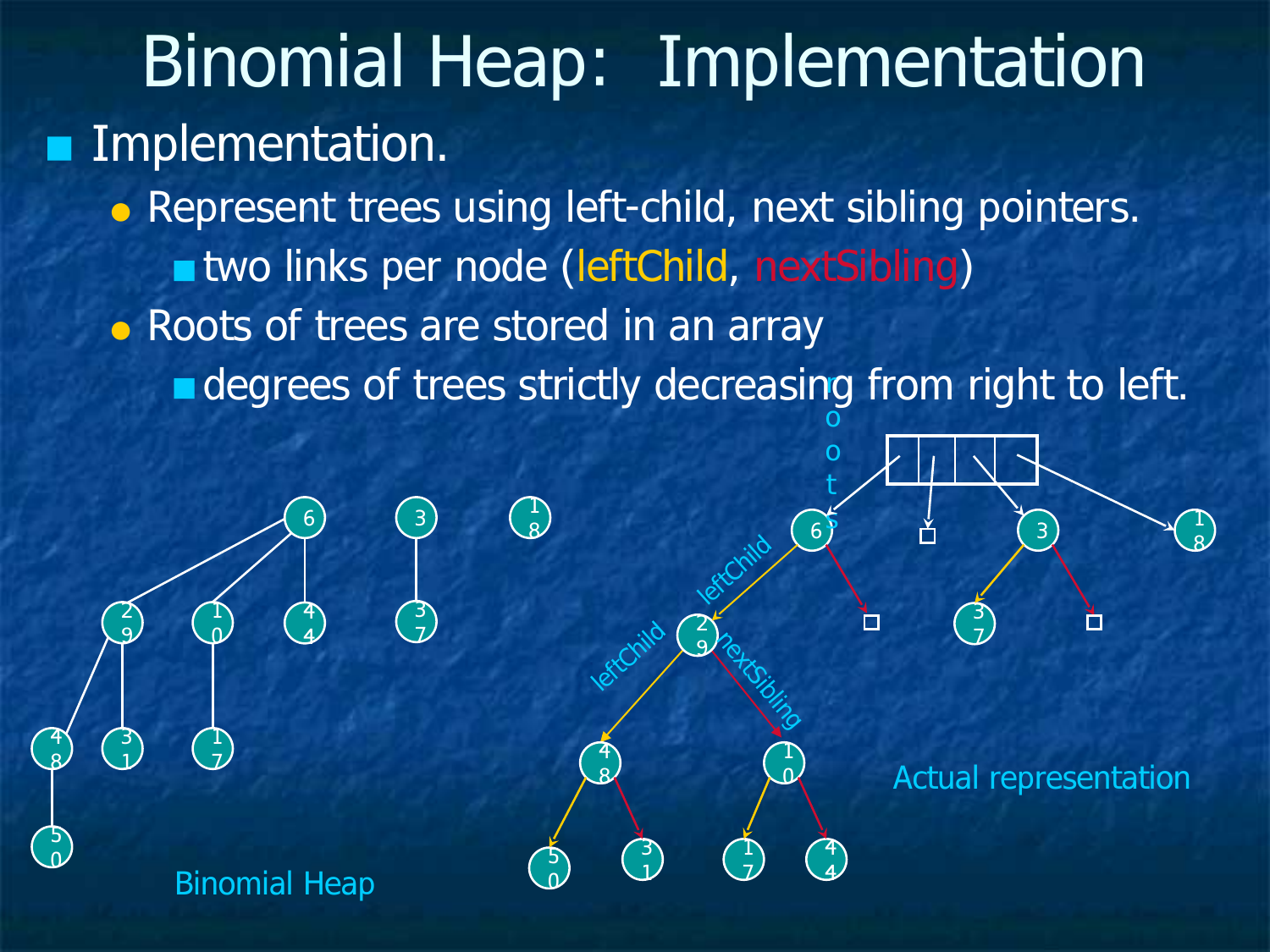

# Binomial Heap:  Implementation
Implementation.
Represent trees using left-child, next sibling pointers.
two links per node (leftChild, nextSibling)
Roots of trees are stored in an array
degrees of trees strictly decreasing from right to left.
roots
|  |  |  |  |
| --- | --- | --- | --- |
6
3
18
6
3
18

leftChild
37
29
10
44
37
29

leftChild
nextSibling
48
31
17
48
10
Actual representation
50
31
17
44
50
Binomial Heap